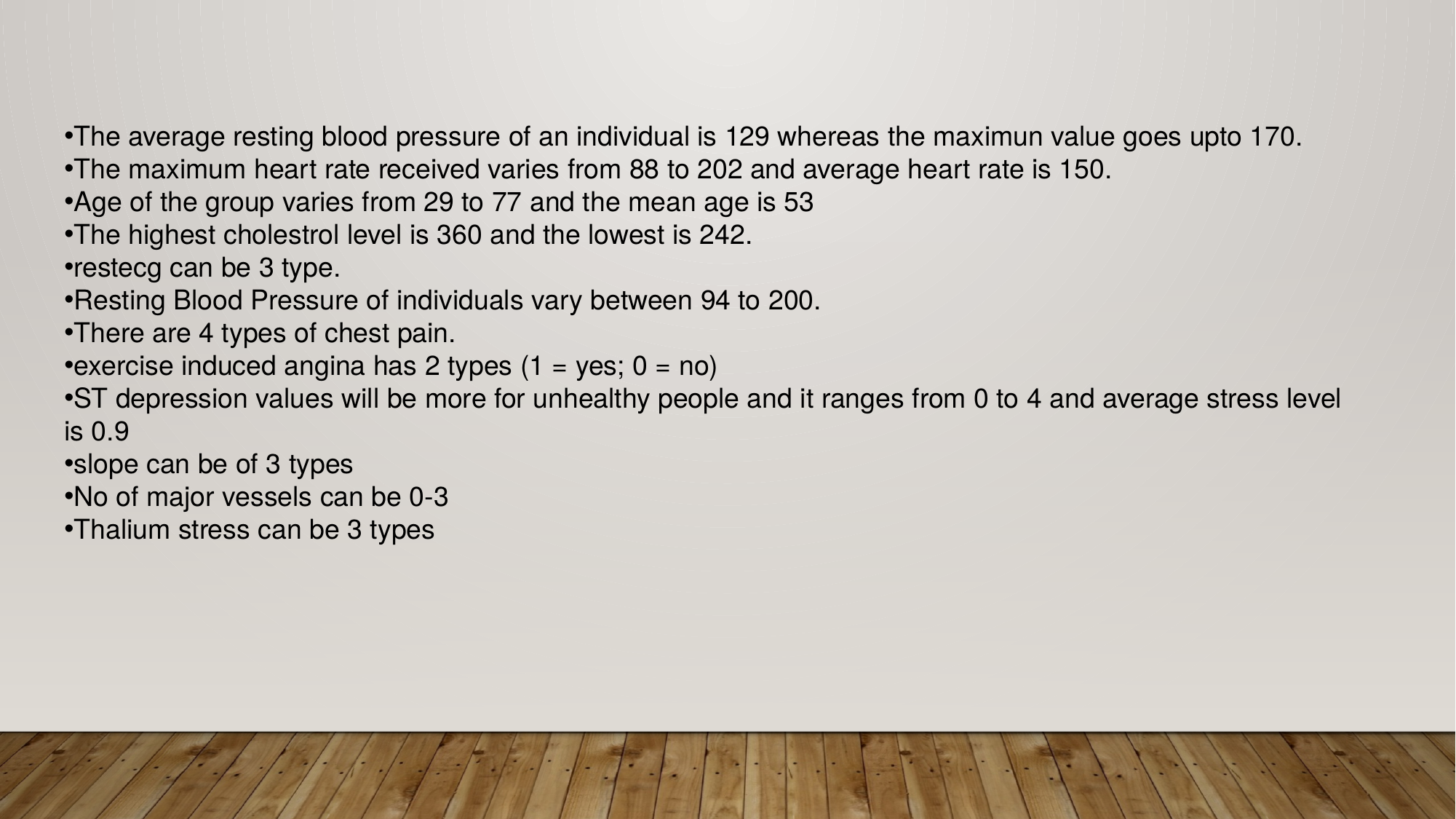

The average resting blood pressure of an individual is 129 whereas the maximun value goes upto 170.
The maximum heart rate received varies from 88 to 202 and average heart rate is 150.
Age of the group varies from 29 to 77 and the mean age is 53
The highest cholestrol level is 360 and the lowest is 242.
restecg can be 3 type.
Resting Blood Pressure of individuals vary between 94 to 200.
There are 4 types of chest pain.
exercise induced angina has 2 types (1 = yes; 0 = no)
ST depression values will be more for unhealthy people and it ranges from 0 to 4 and average stress level is 0.9
slope can be of 3 types
No of major vessels can be 0-3
Thalium stress can be 3 types